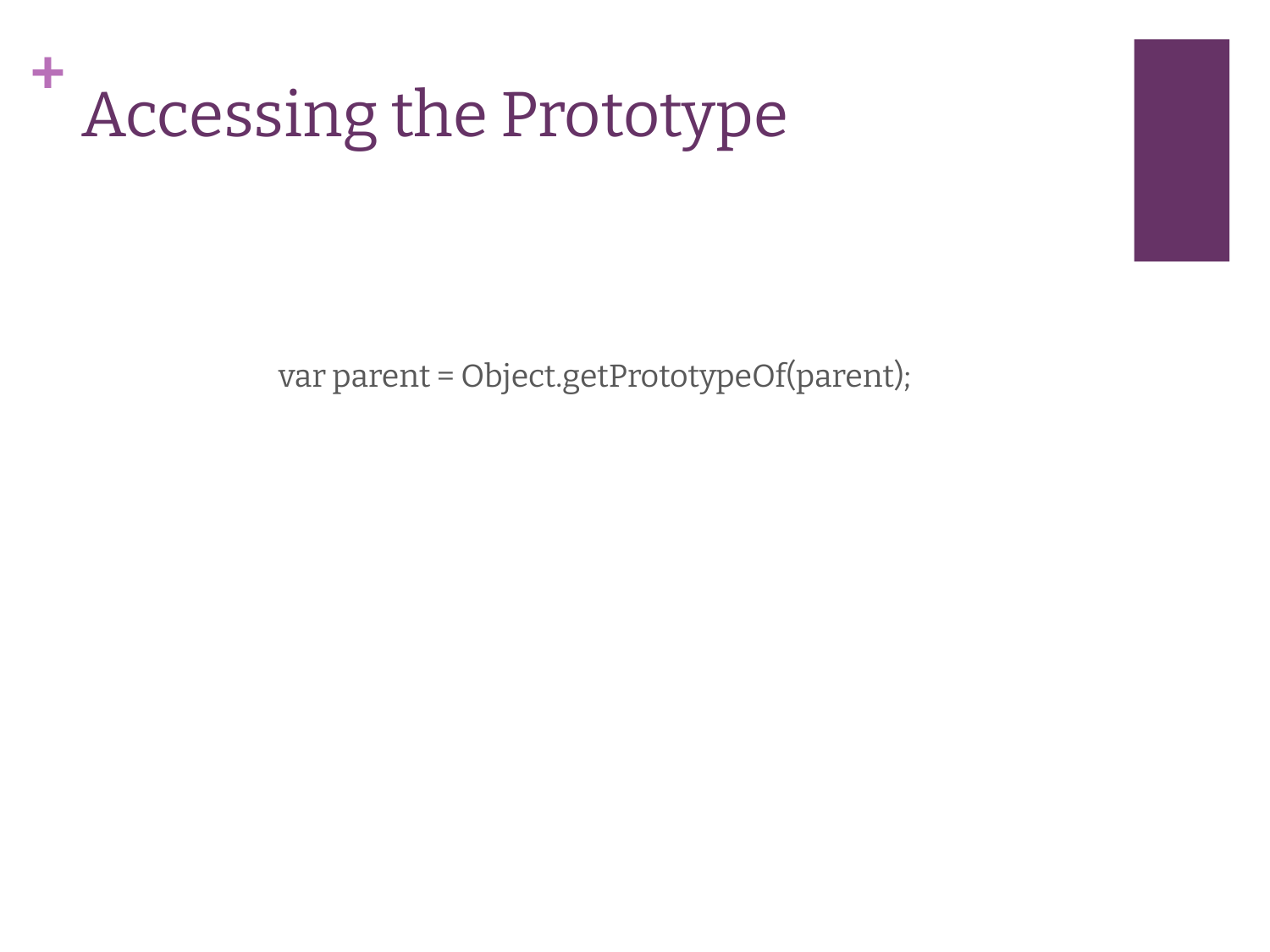

# Accessing the Prototype

var parent = Object.getPrototypeOf(parent);